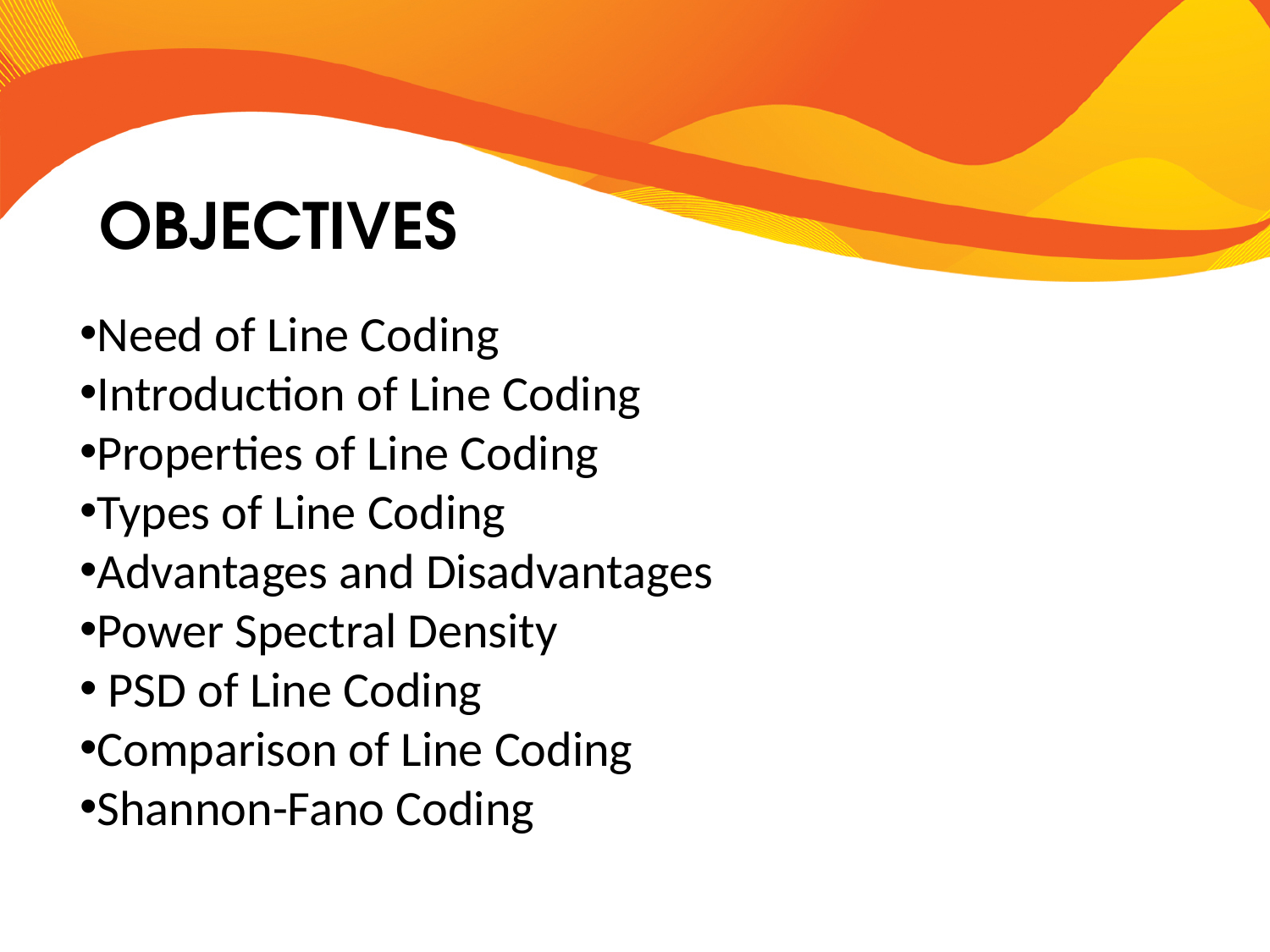

OBJECTIVES
Need of Line Coding
Introduction of Line Coding
Properties of Line Coding
Types of Line Coding
Advantages and Disadvantages
Power Spectral Density
 PSD of Line Coding
Comparison of Line Coding
Shannon-Fano Coding